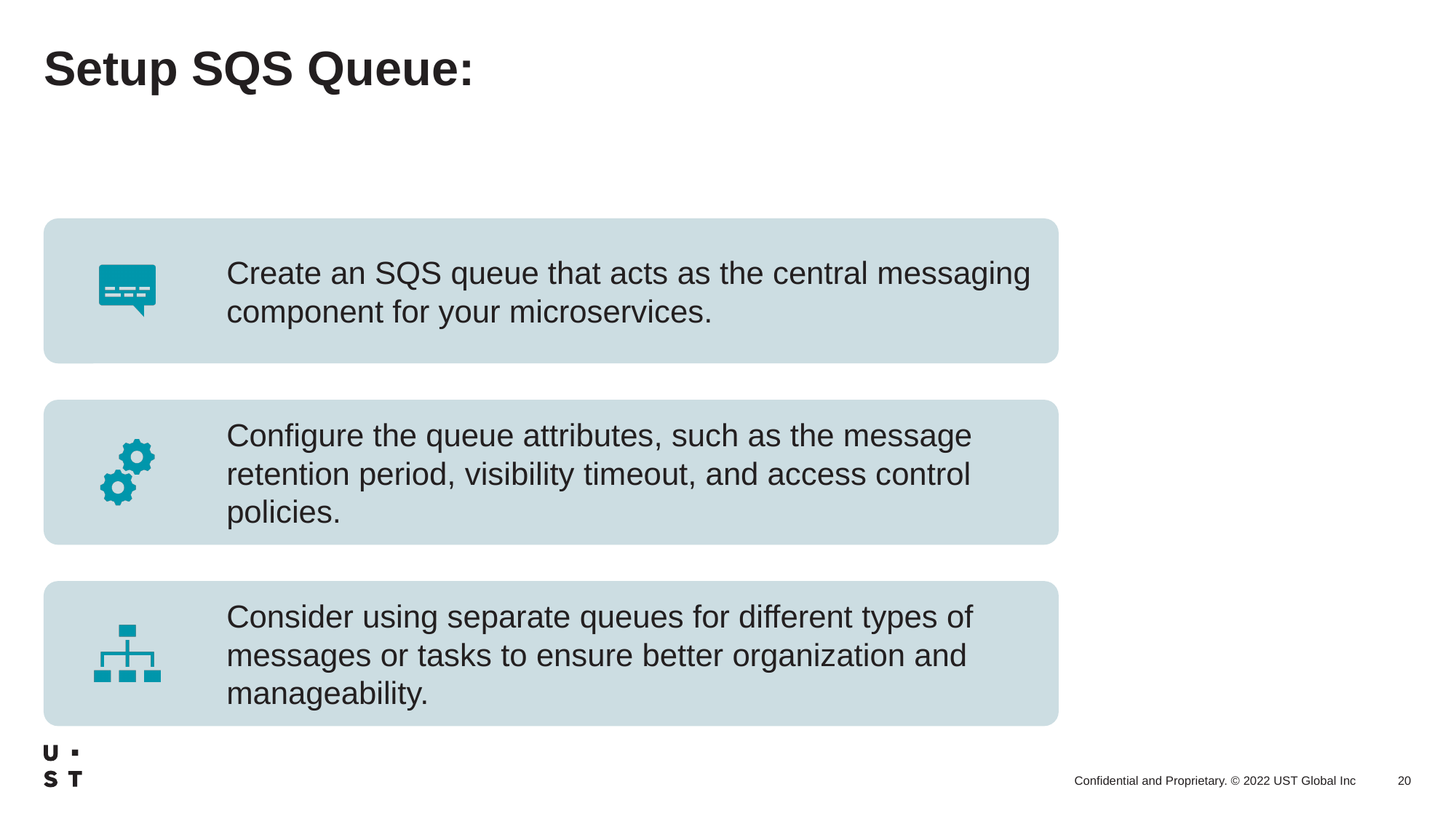

# Setup SQS Queue:
Create an SQS queue that acts as the central messaging component for your microservices.
Configure the queue attributes, such as the message retention period, visibility timeout, and access control policies.
Consider using separate queues for different types of messages or tasks to ensure better organization and manageability.